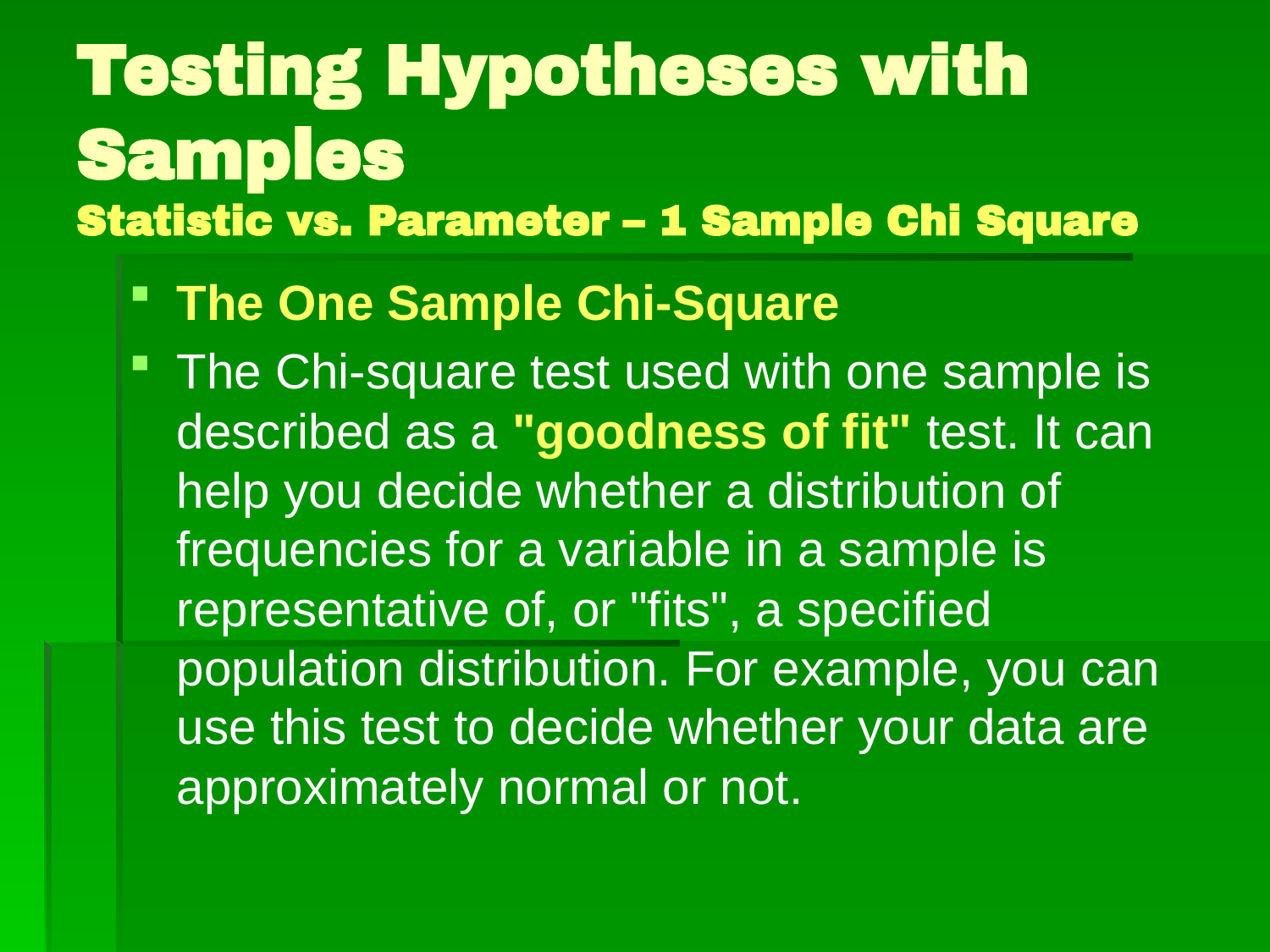

# Testing Hypotheses with Samples Statistic vs. Parameter – 1 Sample Chi Square
The One Sample Chi-Square
The Chi-square test used with one sample is described as a "goodness of fit" test. It can help you decide whether a distribution of frequencies for a variable in a sample is representative of, or "fits", a specified population distribution. For example, you can use this test to decide whether your data are approximately normal or not.